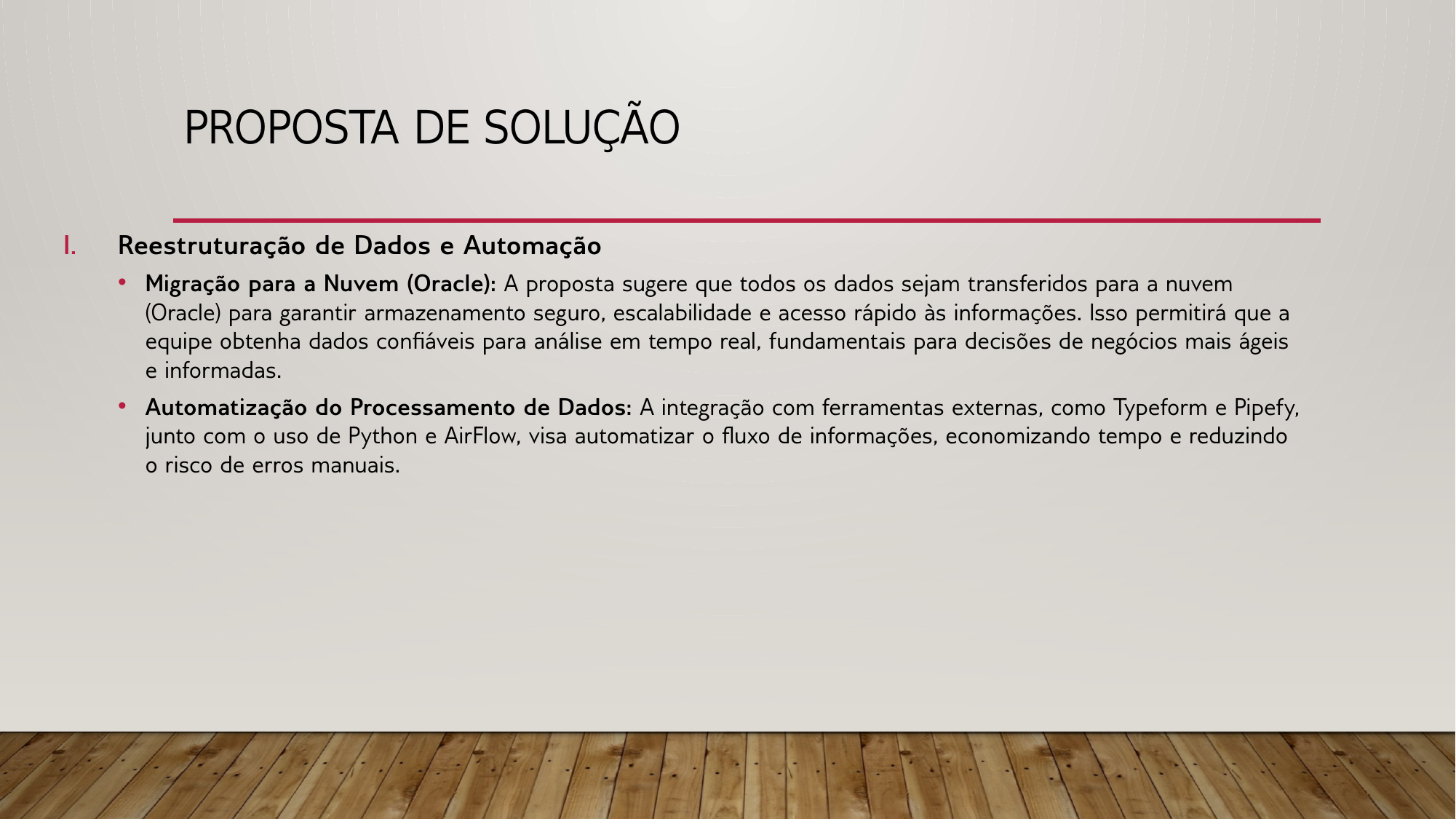

# Proposta de Solução
Reestruturação de Dados e Automação
Migração para a Nuvem (Oracle): A proposta sugere que todos os dados sejam transferidos para a nuvem (Oracle) para garantir armazenamento seguro, escalabilidade e acesso rápido às informações. Isso permitirá que a equipe obtenha dados confiáveis para análise em tempo real, fundamentais para decisões de negócios mais ágeis e informadas.
Automatização do Processamento de Dados: A integração com ferramentas externas, como Typeform e Pipefy, junto com o uso de Python e AirFlow, visa automatizar o fluxo de informações, economizando tempo e reduzindo o risco de erros manuais.